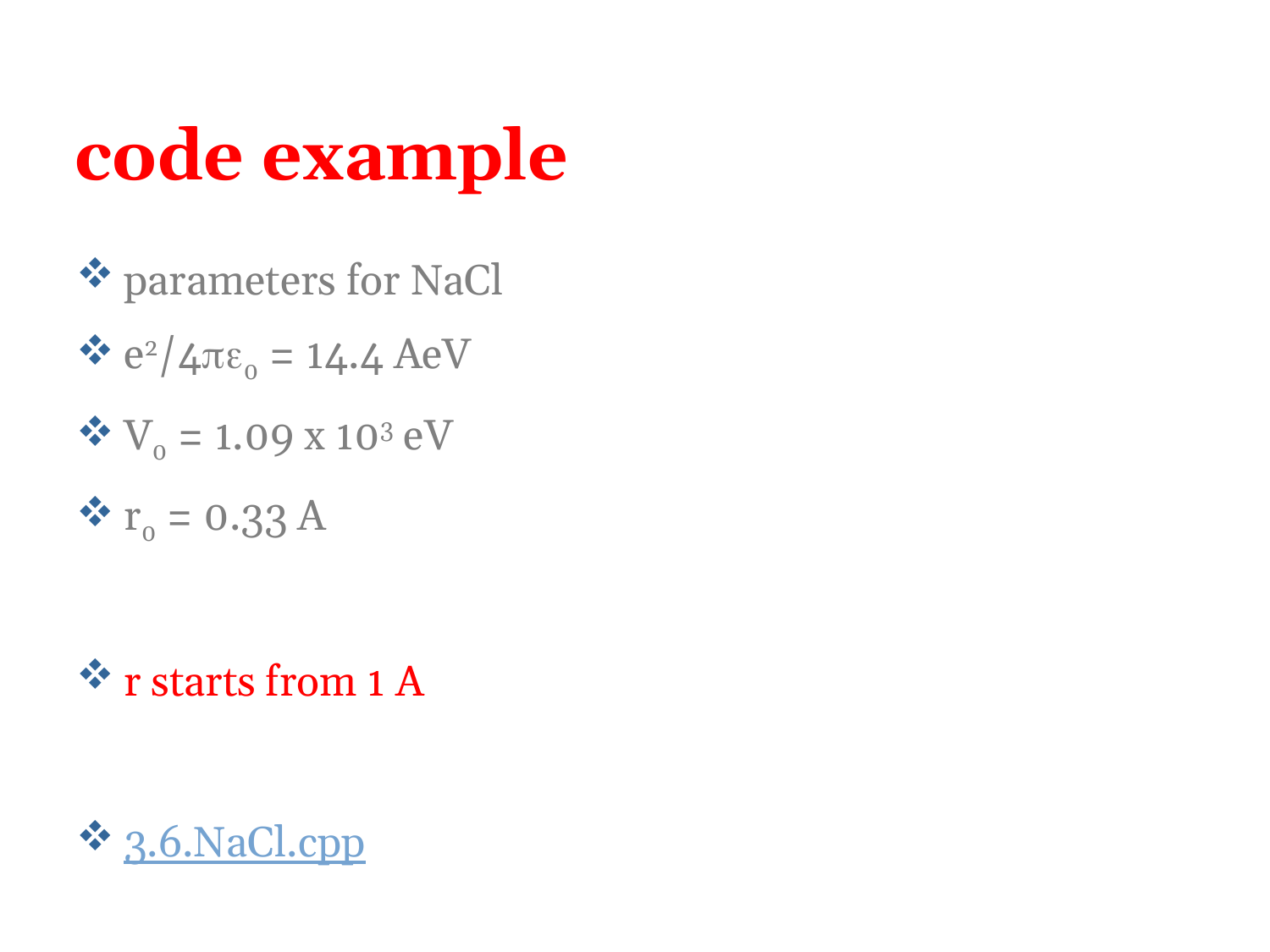

# code example
parameters for NaCl
e2/4πε0 = 14.4 AeV
V0 = 1.09 x 103 eV
r0 = 0.33 A

r starts from 1 A

3.6.NaCl.cpp